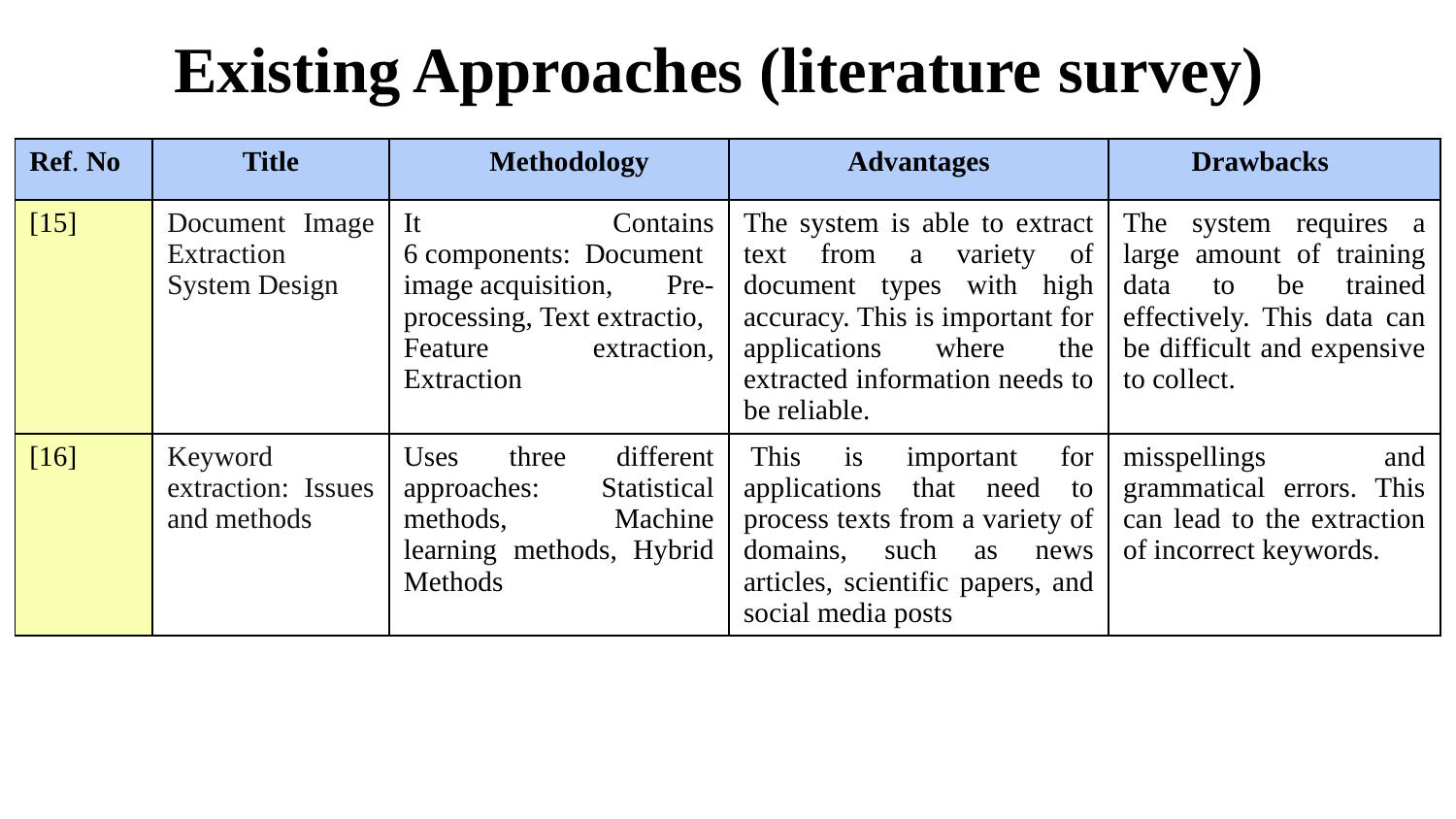

Existing Approaches (literature survey)
| Ref. No | Title | Methodology | Advantages | Drawbacks |
| --- | --- | --- | --- | --- |
| [15] | Document Image Extraction System Design | It Contains 6 components:  Document image acquisition, Pre-processing, Text extractio,Feature extraction, Extraction | The system is able to extract text from a variety of document types with high accuracy. This is important for applications where the extracted information needs to be reliable. | The system requires a large amount of training data to be trained effectively. This data can be difficult and expensive to collect. |
| [16] | Keyword extraction: Issues and methods | Uses three different approaches: Statistical methods, Machine learning methods, Hybrid Methods | This is important for applications that need to process texts from a variety of domains, such as news articles, scientific papers, and social media posts | misspellings and grammatical errors. This can lead to the extraction of incorrect keywords. |